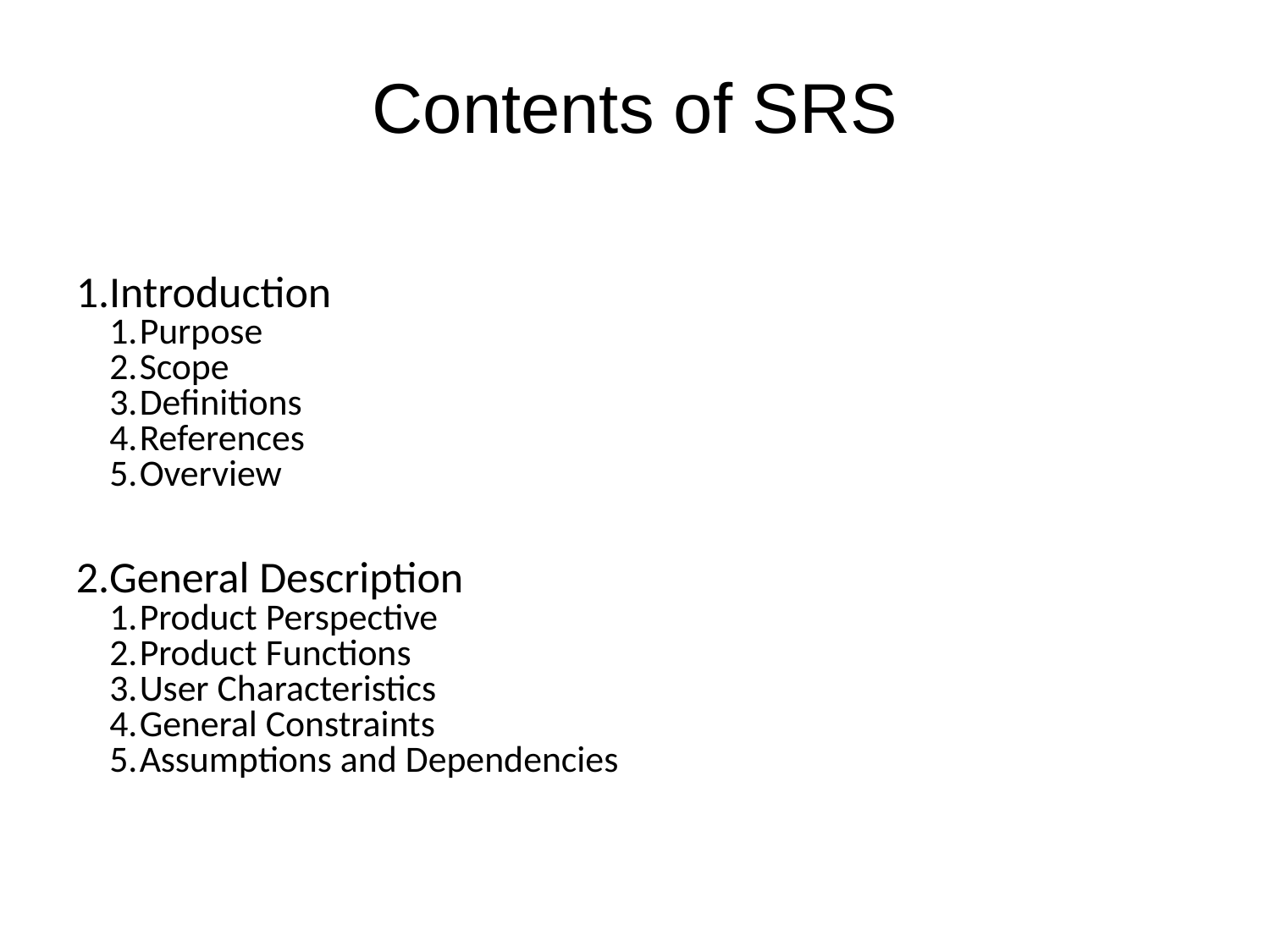

Contents of SRS

Introduction
Purpose
Scope
Definitions
References
Overview

General Description
Product Perspective
Product Functions
User Characteristics
General Constraints
Assumptions and Dependencies